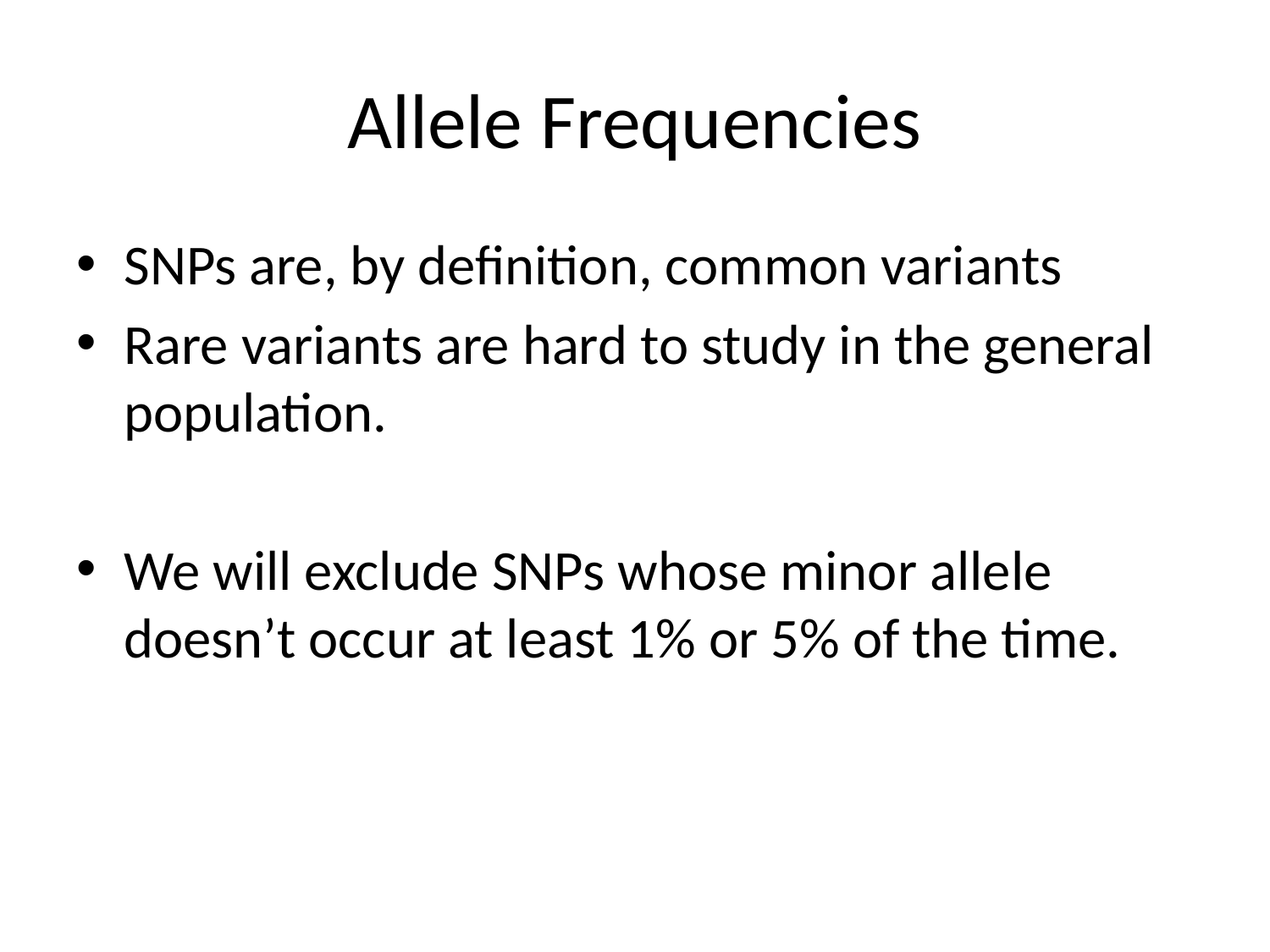

# Allele Frequencies
SNPs are, by definition, common variants
Rare variants are hard to study in the general population.

We will exclude SNPs whose minor allele doesn’t occur at least 1% or 5% of the time.